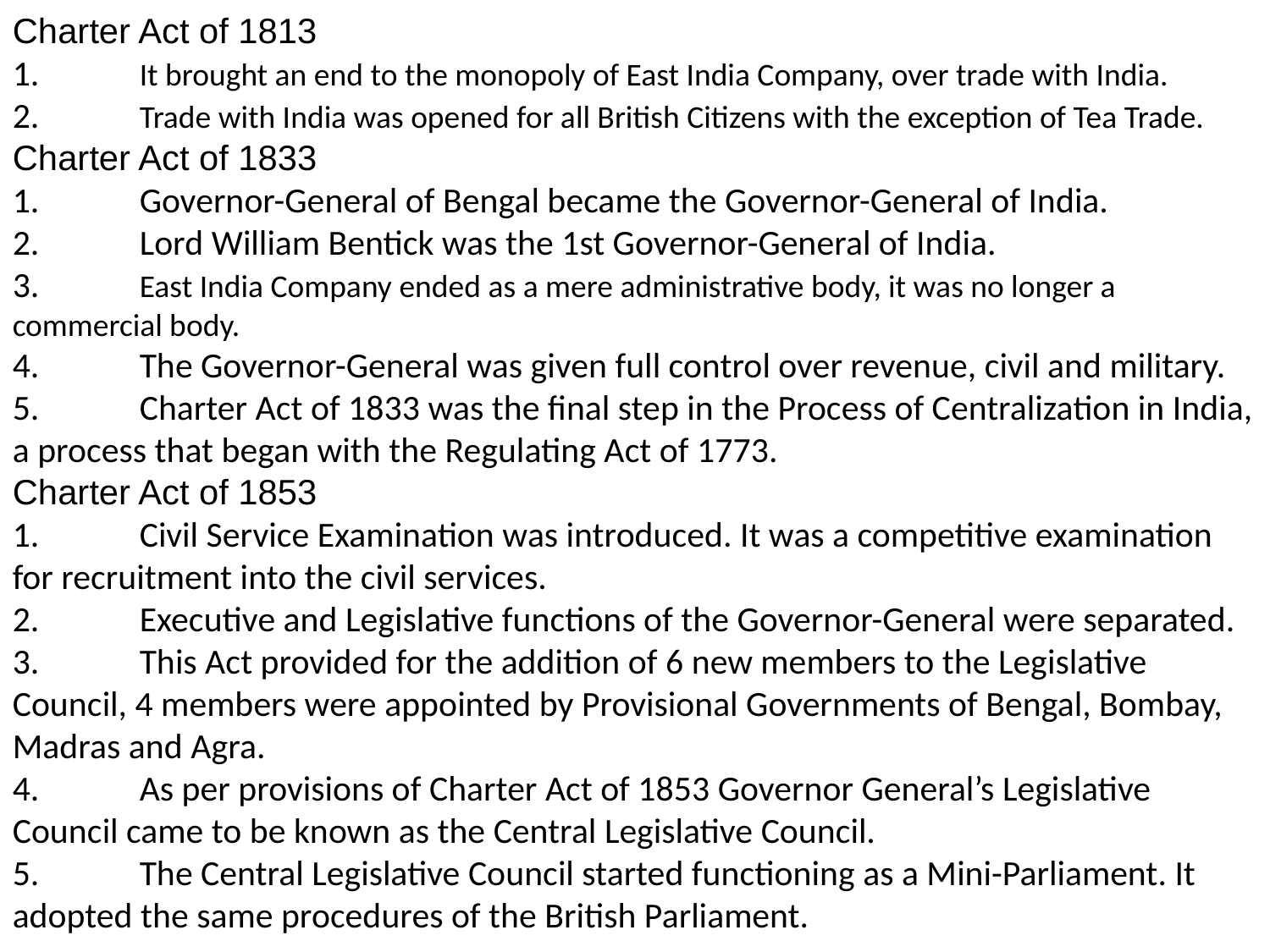

Charter Act of 1813
1.	It brought an end to the monopoly of East India Company, over trade with India.
2.	Trade with India was opened for all British Citizens with the exception of Tea Trade.
Charter Act of 1833
1.	Governor-General of Bengal became the Governor-General of India.
2.	Lord William Bentick was the 1st Governor-General of India.
3.	East India Company ended as a mere administrative body, it was no longer a commercial body.
4.	The Governor-General was given full control over revenue, civil and military.
5.	Charter Act of 1833 was the final step in the Process of Centralization in India, a process that began with the Regulating Act of 1773.
Charter Act of 1853
1.	Civil Service Examination was introduced. It was a competitive examination for recruitment into the civil services.
2.	Executive and Legislative functions of the Governor-General were separated.
3.	This Act provided for the addition of 6 new members to the Legislative Council, 4 members were appointed by Provisional Governments of Bengal, Bombay, Madras and Agra.
4.	As per provisions of Charter Act of 1853 Governor General’s Legislative Council came to be known as the Central Legislative Council.
5.	The Central Legislative Council started functioning as a Mini-Parliament. It adopted the same procedures of the British Parliament.